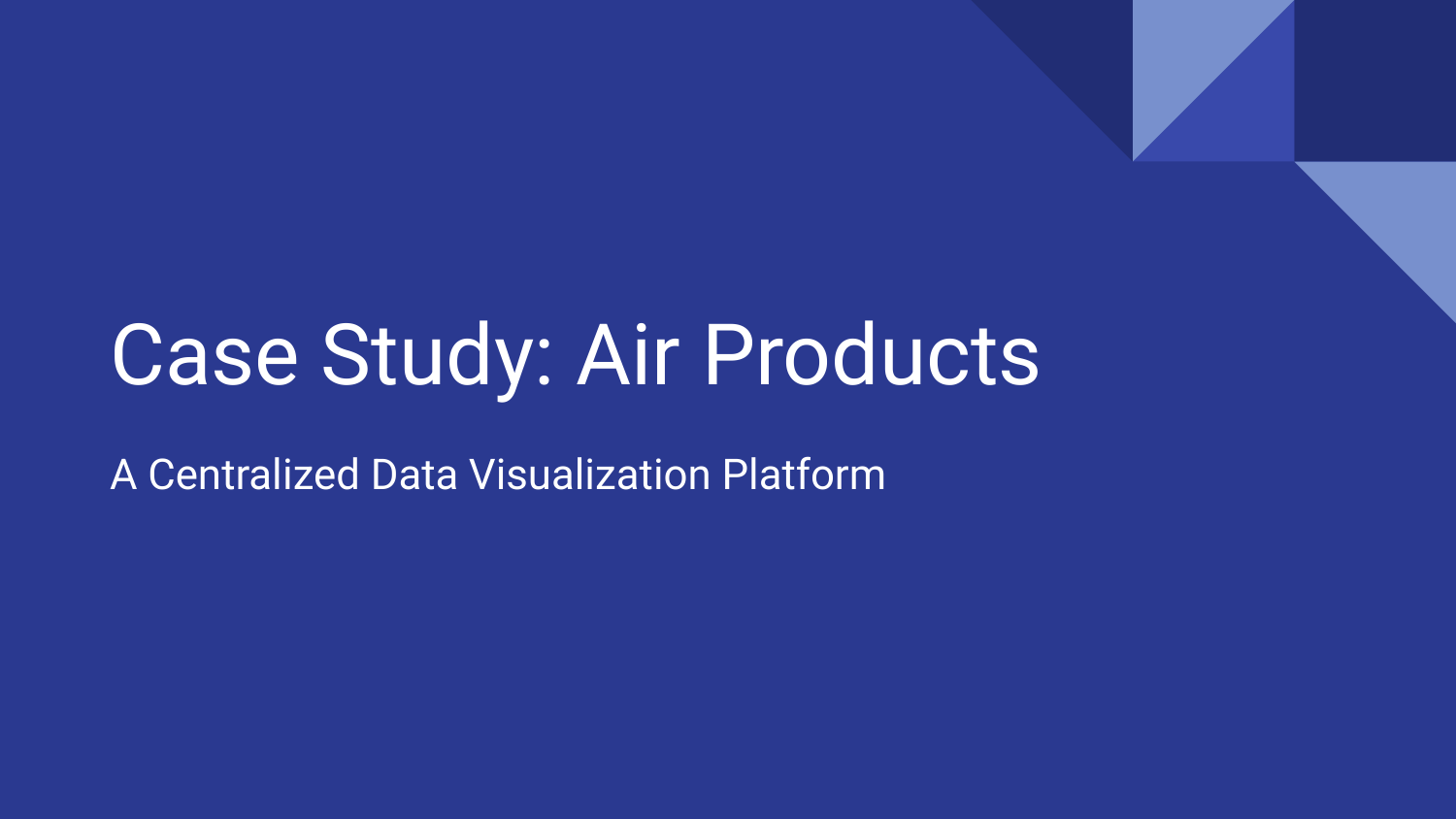

# Case Study: Air Products
A Centralized Data Visualization Platform